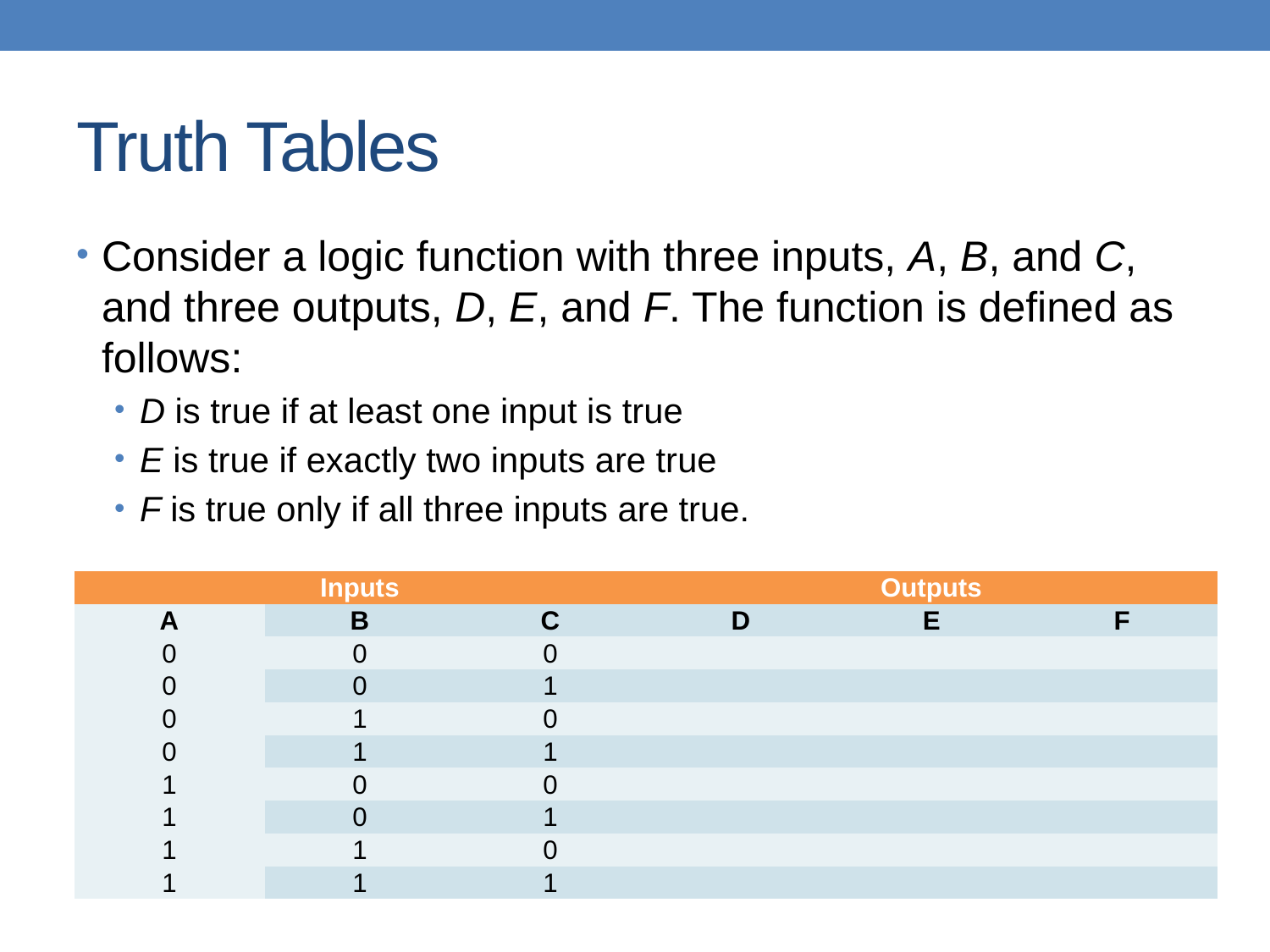

# Truth Tables
Consider a logic function with three inputs, A, B, and C, and three outputs, D, E, and F. The function is defined as follows:
D is true if at least one input is true
E is true if exactly two inputs are true
F is true only if all three inputs are true.

| Inputs |  |  | Outputs |  |  |
| --- | --- | --- | --- | --- | --- |
| A | B | C | D | E | F |
| 0 | 0 | 0 |  |  |  |
| 0 | 0 | 1 |  |  |  |
| 0 | 1 | 0 |  |  |  |
| 0 | 1 | 1 |  |  |  |
| 1 | 0 | 0 |  |  |  |
| 1 | 0 | 1 |  |  |  |
| 1 | 1 | 0 |  |  |  |
| 1 | 1 | 1 |  |  |  |